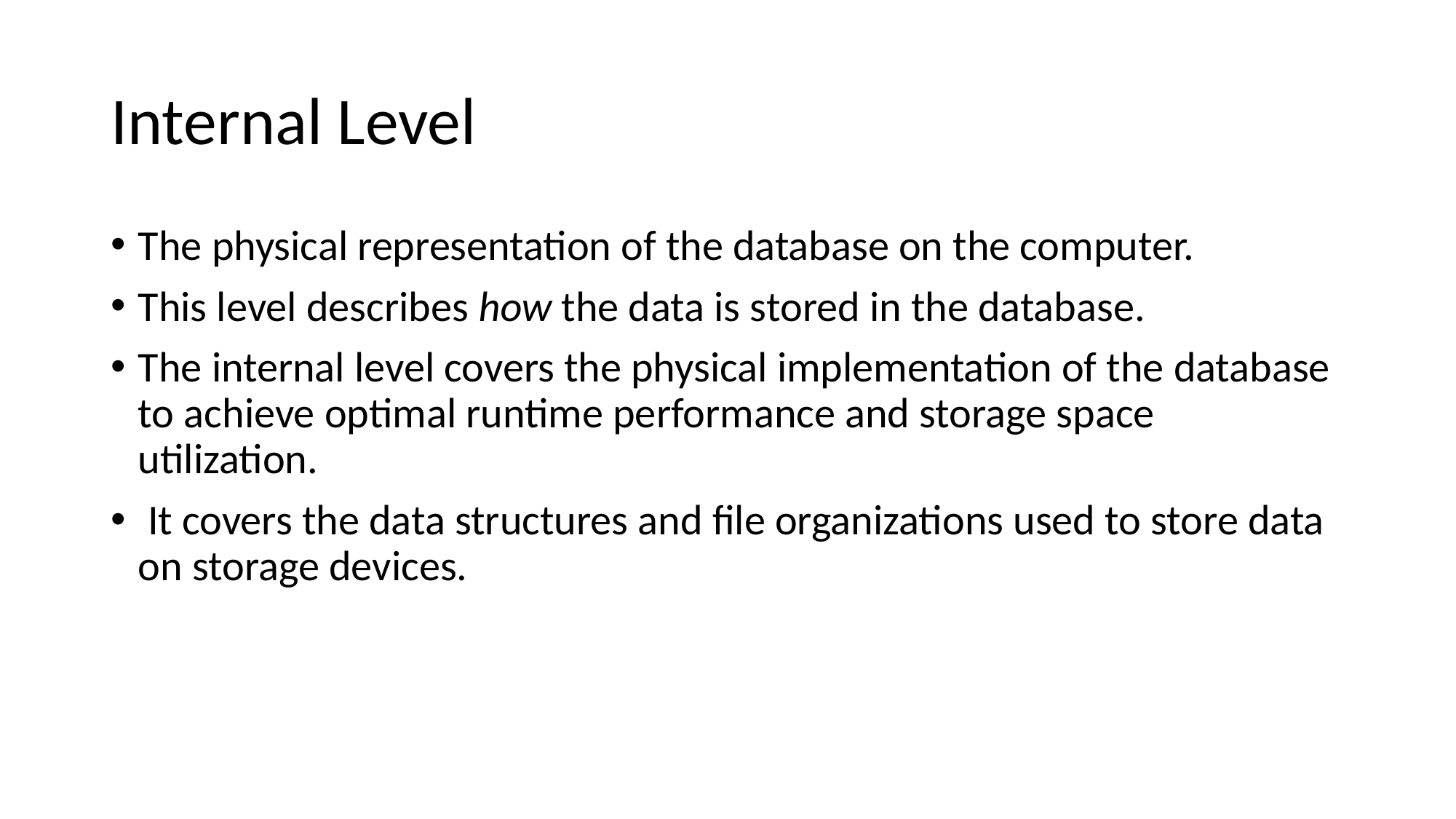

# Internal Level
The physical representation of the database on the computer.
This level describes how the data is stored in the database.
The internal level covers the physical implementation of the database to achieve optimal runtime performance and storage space utilization.
 It covers the data structures and file organizations used to store data on storage devices.